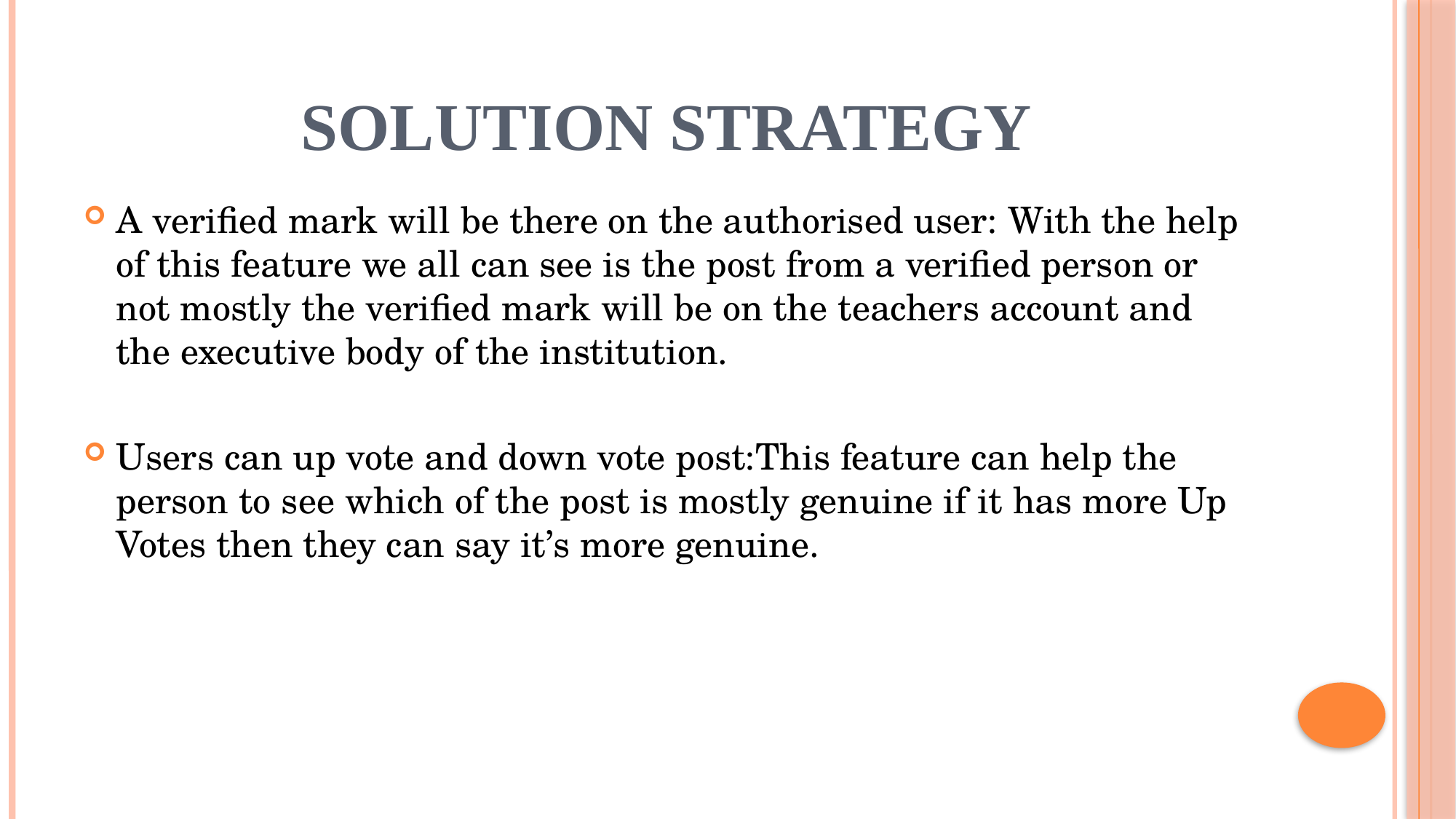

# SOLUTION STRATEGY
A verified mark will be there on the authorised user: With the help of this feature we all can see is the post from a verified person or not mostly the verified mark will be on the teachers account and the executive body of the institution.

Users can up vote and down vote post:This feature can help the person to see which of the post is mostly genuine if it has more Up Votes then they can say it’s more genuine.